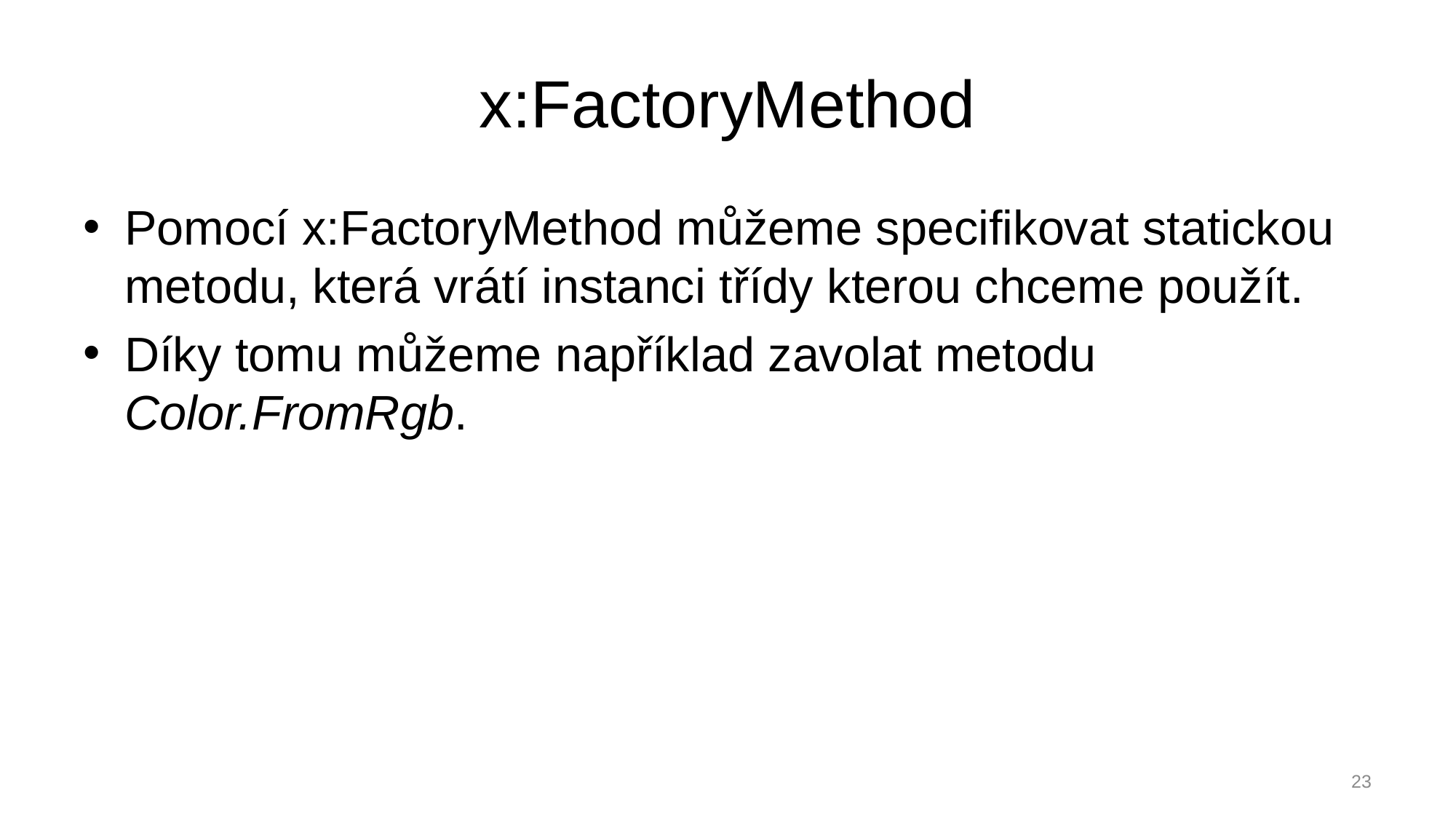

# x:FactoryMethod
Pomocí x:FactoryMethod můžeme specifikovat statickou metodu, která vrátí instanci třídy kterou chceme použít.
Díky tomu můžeme například zavolat metodu Color.FromRgb.
23